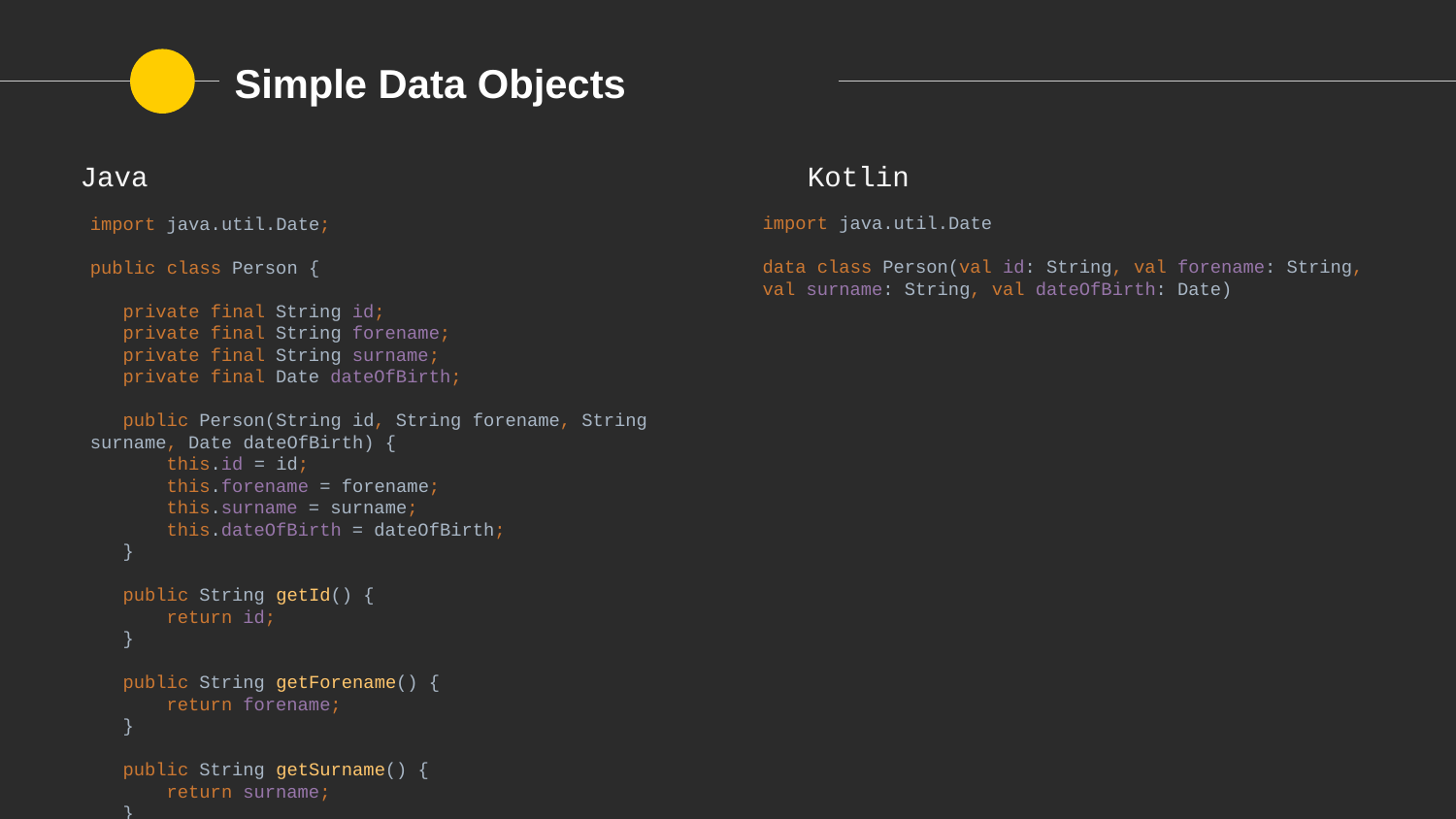

# Simple Data Objects
import java.util.Date;

public class Person {

   private final String id;
   private final String forename;
   private final String surname;
   private final Date dateOfBirth;

   public Person(String id, String forename, String surname, Date dateOfBirth) {
       this.id = id;
       this.forename = forename;
       this.surname = surname;
       this.dateOfBirth = dateOfBirth;
   }

   public String getId() {
       return id;
   }

   public String getForename() {
       return forename;
   }

   public String getSurname() {
       return surname;
   }

import java.util.Date

data class Person(val id: String, val forename: String, val surname: String, val dateOfBirth: Date)